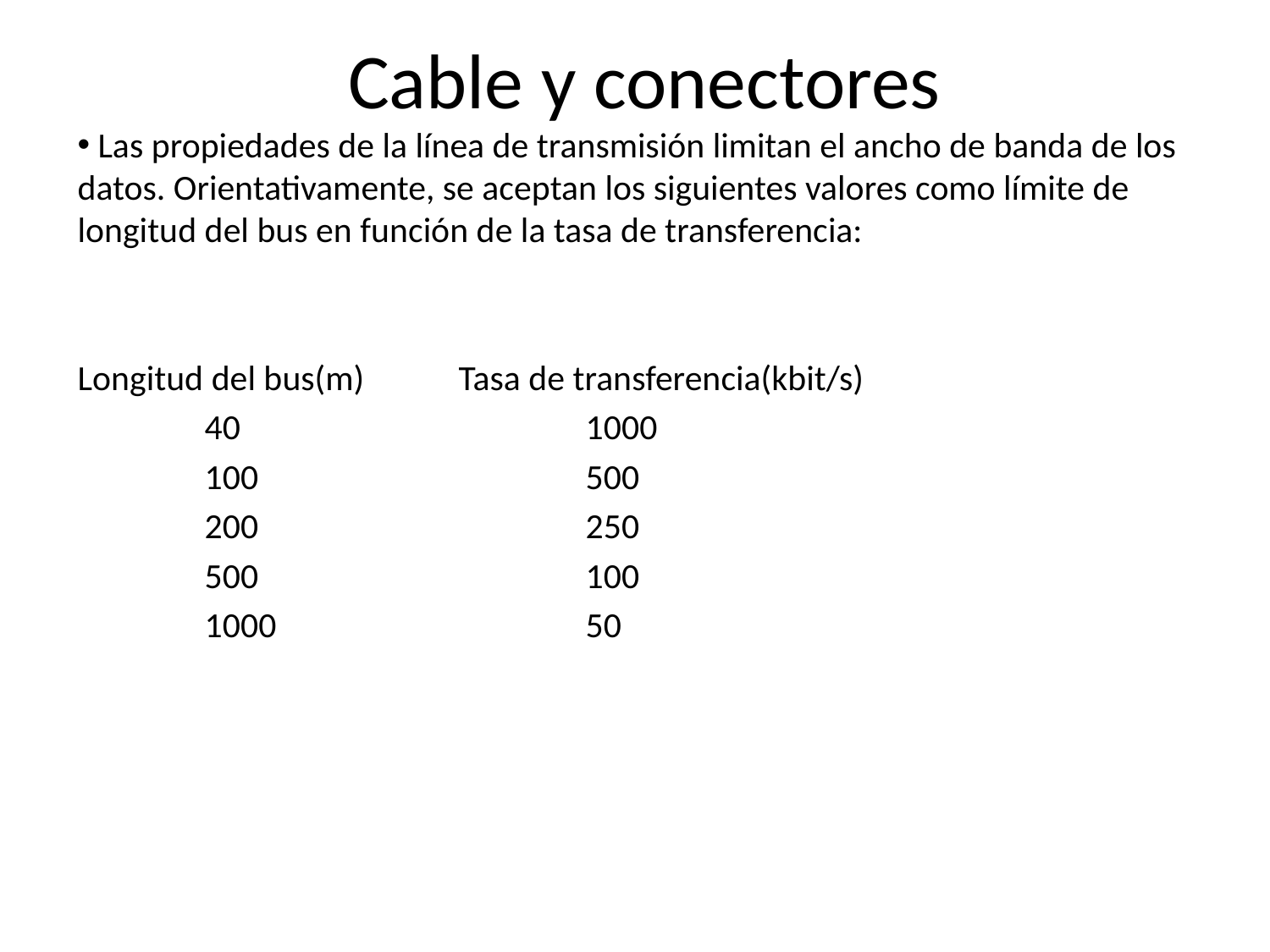

# Cable y conectores
 Las propiedades de la línea de transmisión limitan el ancho de banda de los datos. Orientativamente, se aceptan los siguientes valores como límite de longitud del bus en función de la tasa de transferencia:

Longitud del bus(m)	Tasa de transferencia(kbit/s)
	40			1000
	100			500
	200			250
	500			100
	1000			50